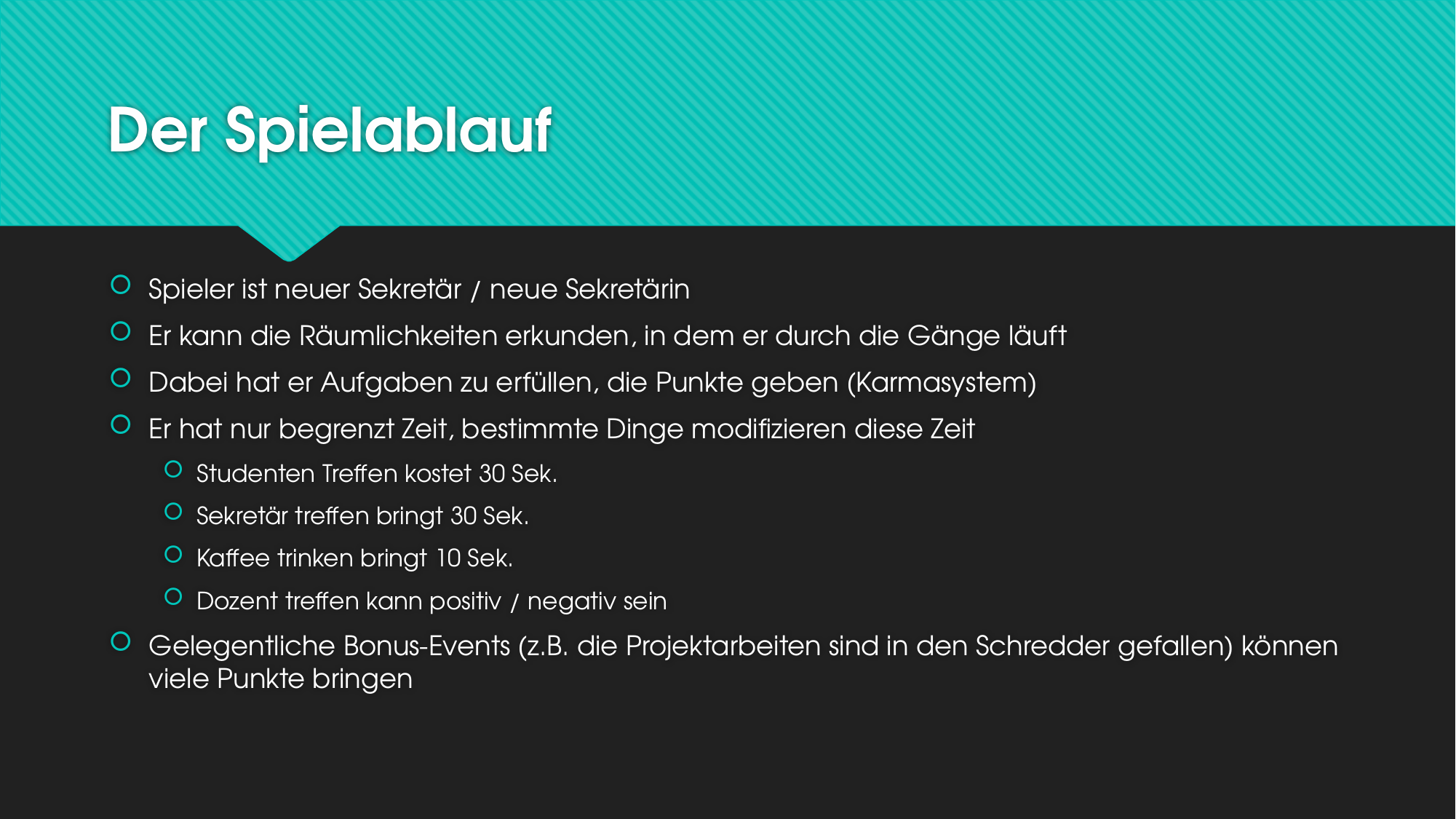

# Der Spielablauf
Spieler ist neuer Sekretär / neue Sekretärin
Er kann die Räumlichkeiten erkunden, in dem er durch die Gänge läuft
Dabei hat er Aufgaben zu erfüllen, die Punkte geben (Karmasystem)
Er hat nur begrenzt Zeit, bestimmte Dinge modifizieren diese Zeit
Studenten Treffen kostet 30 Sek.
Sekretär treffen bringt 30 Sek.
Kaffee trinken bringt 10 Sek.
Dozent treffen kann positiv / negativ sein
Gelegentliche Bonus-Events (z.B. die Projektarbeiten sind in den Schredder gefallen) können viele Punkte bringen